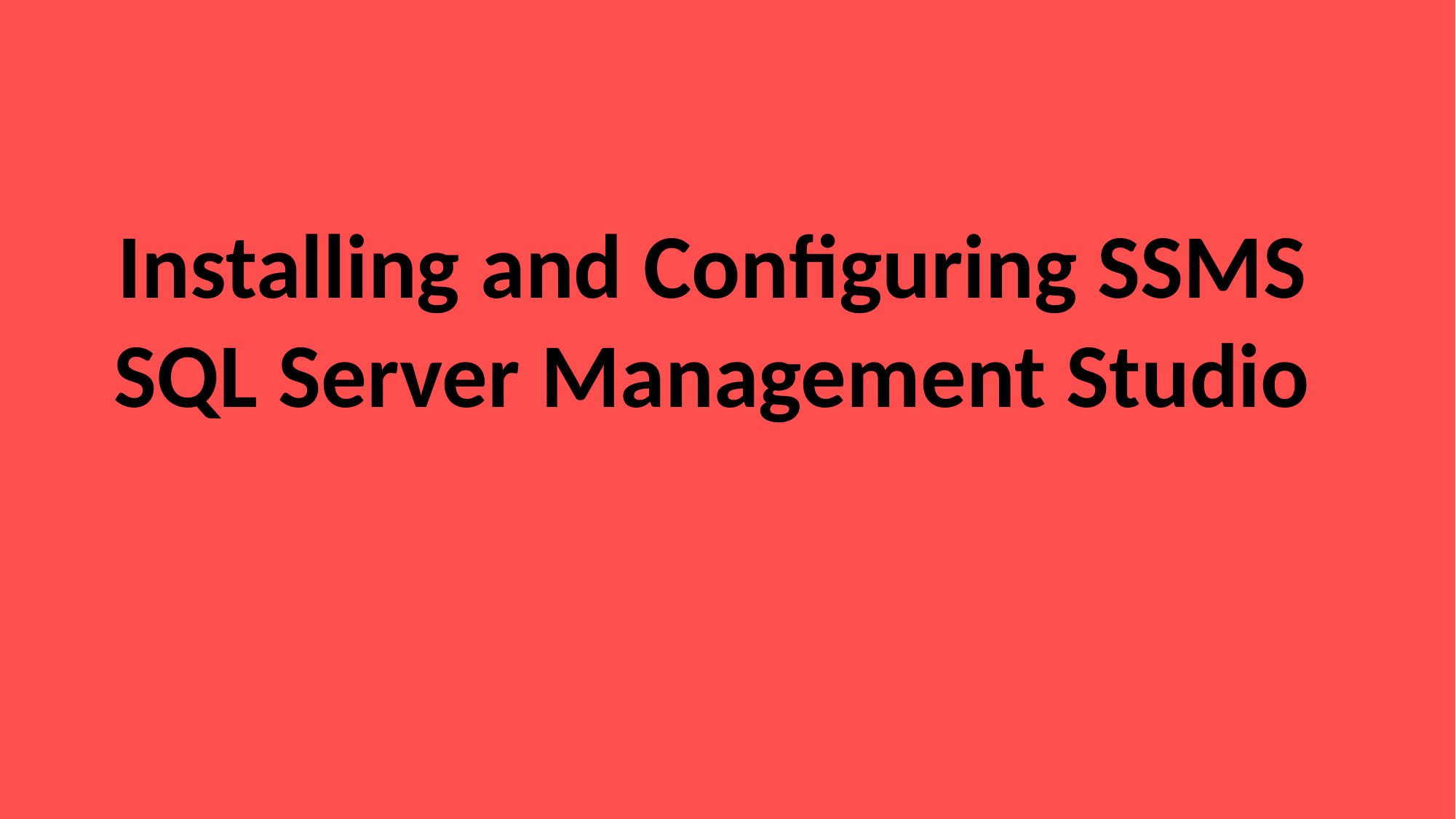

Installing and Configuring SSMS
SQL Server Management Studio